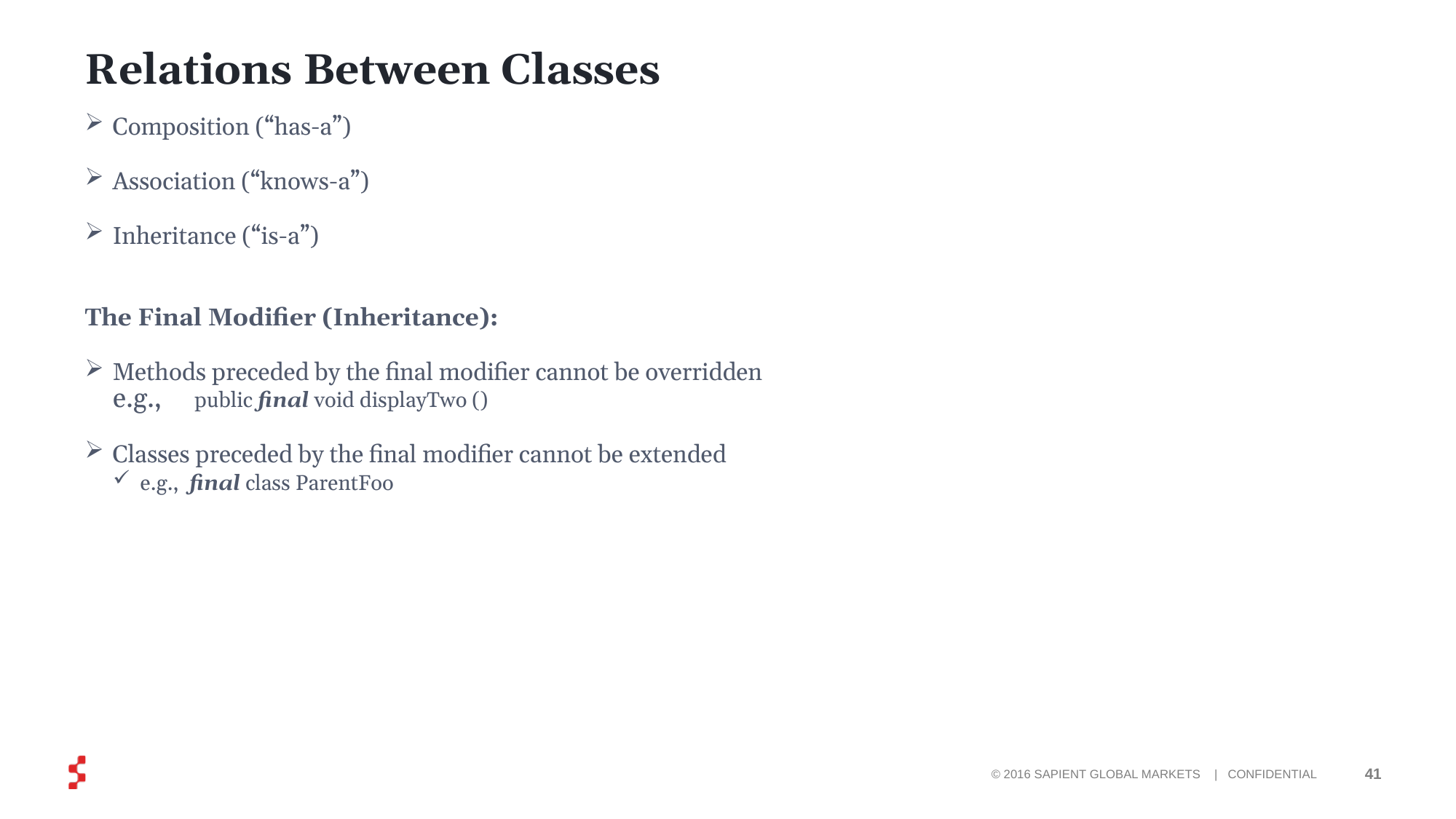

# Relations Between Classes
Composition (“has-a”)

Association (“knows-a”)

Inheritance (“is-a”)

The Final Modifier (Inheritance):

Methods preceded by the final modifier cannot be overridden
e.g.,     public final void displayTwo ()

Classes preceded by the final modifier cannot be extended
e.g.,  final class ParentFoo